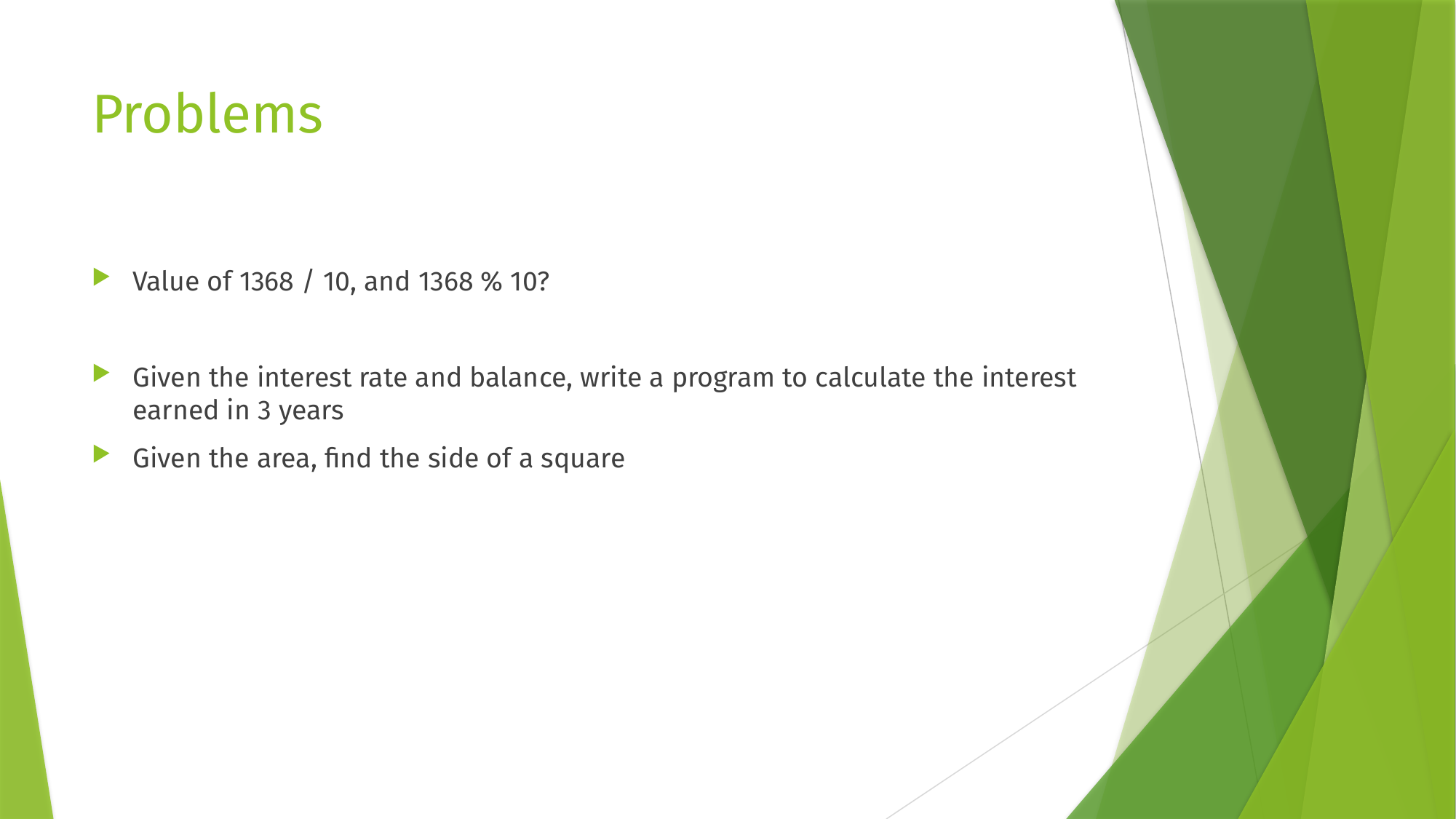

# Problems
Value of 1368 / 10, and 1368 % 10?

Given the interest rate and balance, write a program to calculate the interest earned in 3 years
Given the area, find the side of a square